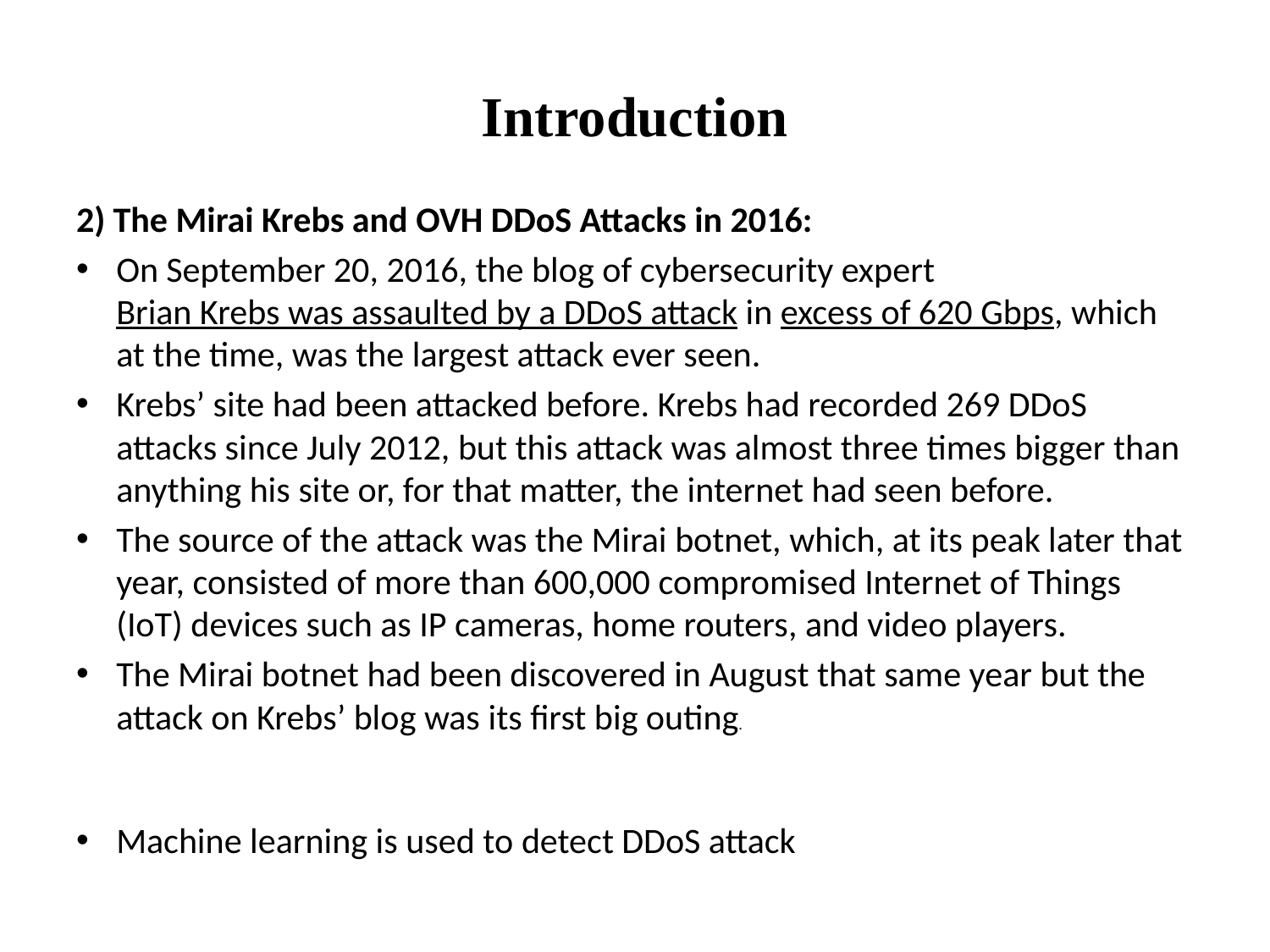

# Introduction
2) The Mirai Krebs and OVH DDoS Attacks in 2016:
On September 20, 2016, the blog of cybersecurity expert Brian Krebs was assaulted by a DDoS attack in excess of 620 Gbps, which at the time, was the largest attack ever seen.
Krebs’ site had been attacked before. Krebs had recorded 269 DDoS attacks since July 2012, but this attack was almost three times bigger than anything his site or, for that matter, the internet had seen before.
The source of the attack was the Mirai botnet, which, at its peak later that year, consisted of more than 600,000 compromised Internet of Things (IoT) devices such as IP cameras, home routers, and video players.
The Mirai botnet had been discovered in August that same year but the attack on Krebs’ blog was its first big outing.

Machine learning is used to detect DDoS attack